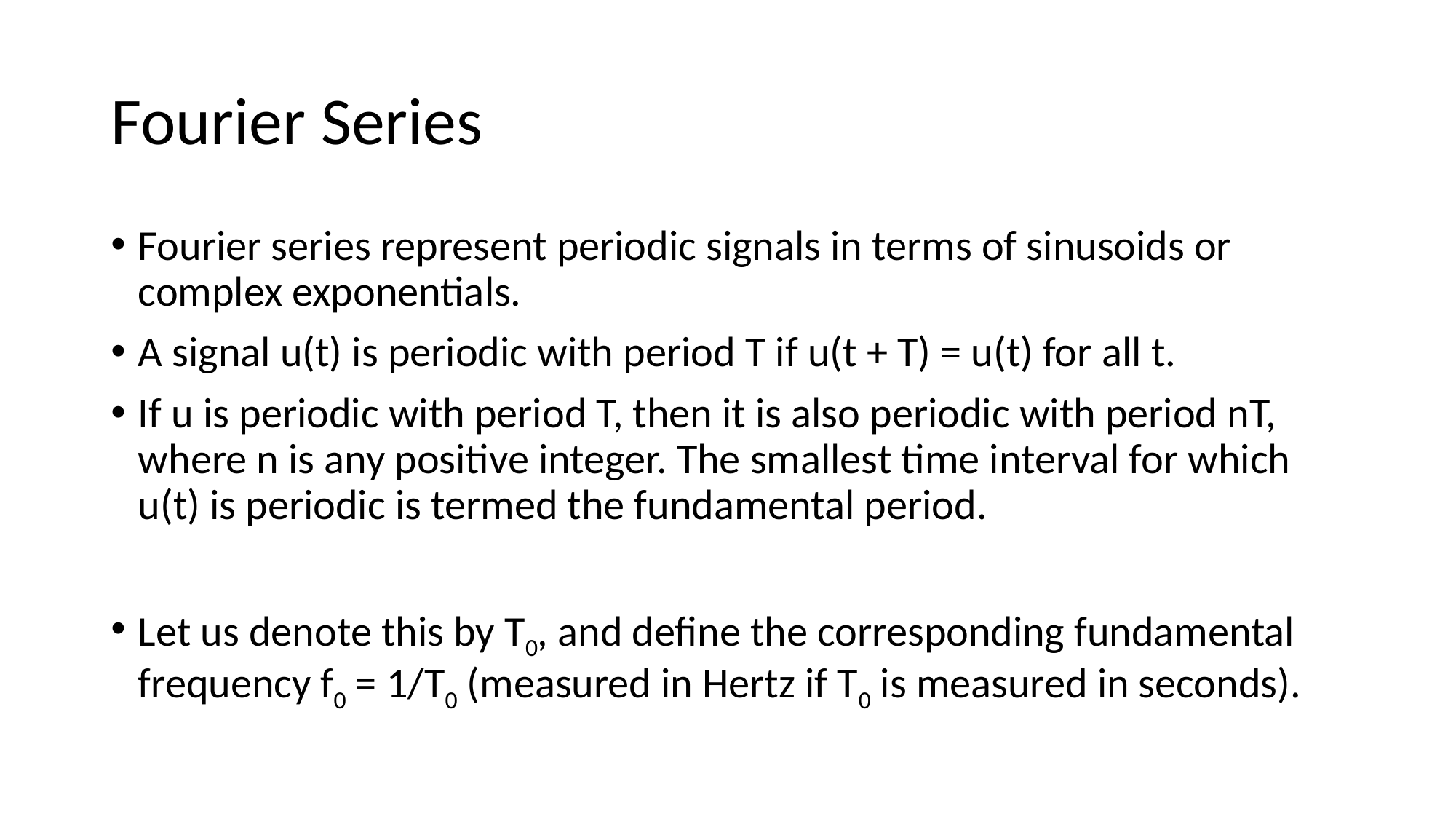

# Fourier Series
Fourier series represent periodic signals in terms of sinusoids or complex exponentials.
A signal u(t) is periodic with period T if u(t + T) = u(t) for all t.
If u is periodic with period T, then it is also periodic with period nT, where n is any positive integer. The smallest time interval for which u(t) is periodic is termed the fundamental period.

Let us denote this by T0, and define the corresponding fundamental frequency f0 = 1/T0 (measured in Hertz if T0 is measured in seconds).